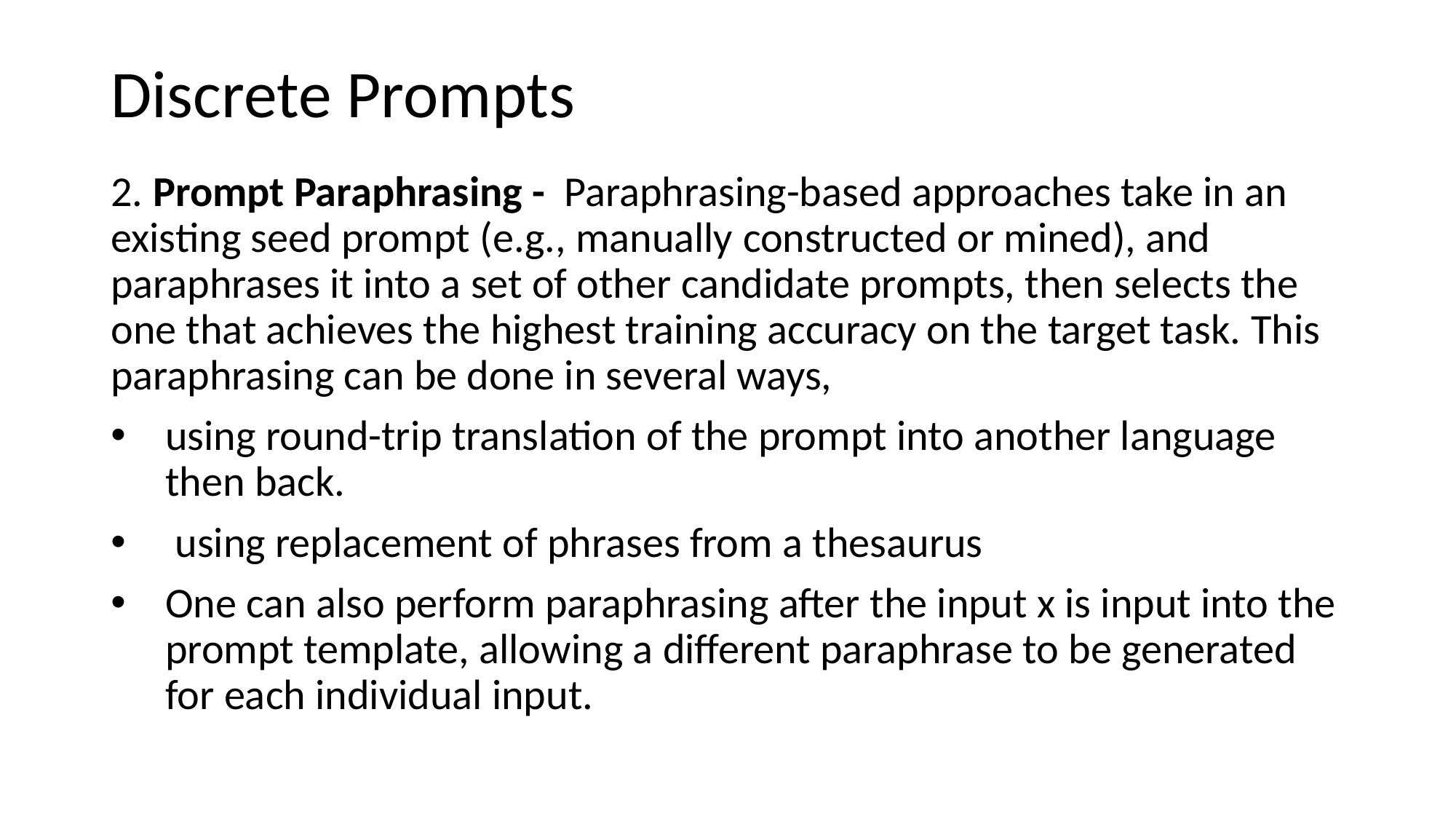

# Discrete Prompts
2. Prompt Paraphrasing -  Paraphrasing-based approaches take in an existing seed prompt (e.g., manually constructed or mined), and paraphrases it into a set of other candidate prompts, then selects the one that achieves the highest training accuracy on the target task. This paraphrasing can be done in several ways,
using round-trip translation of the prompt into another language then back.
 using replacement of phrases from a thesaurus
One can also perform paraphrasing after the input x is input into the prompt template, allowing a different paraphrase to be generated for each individual input.